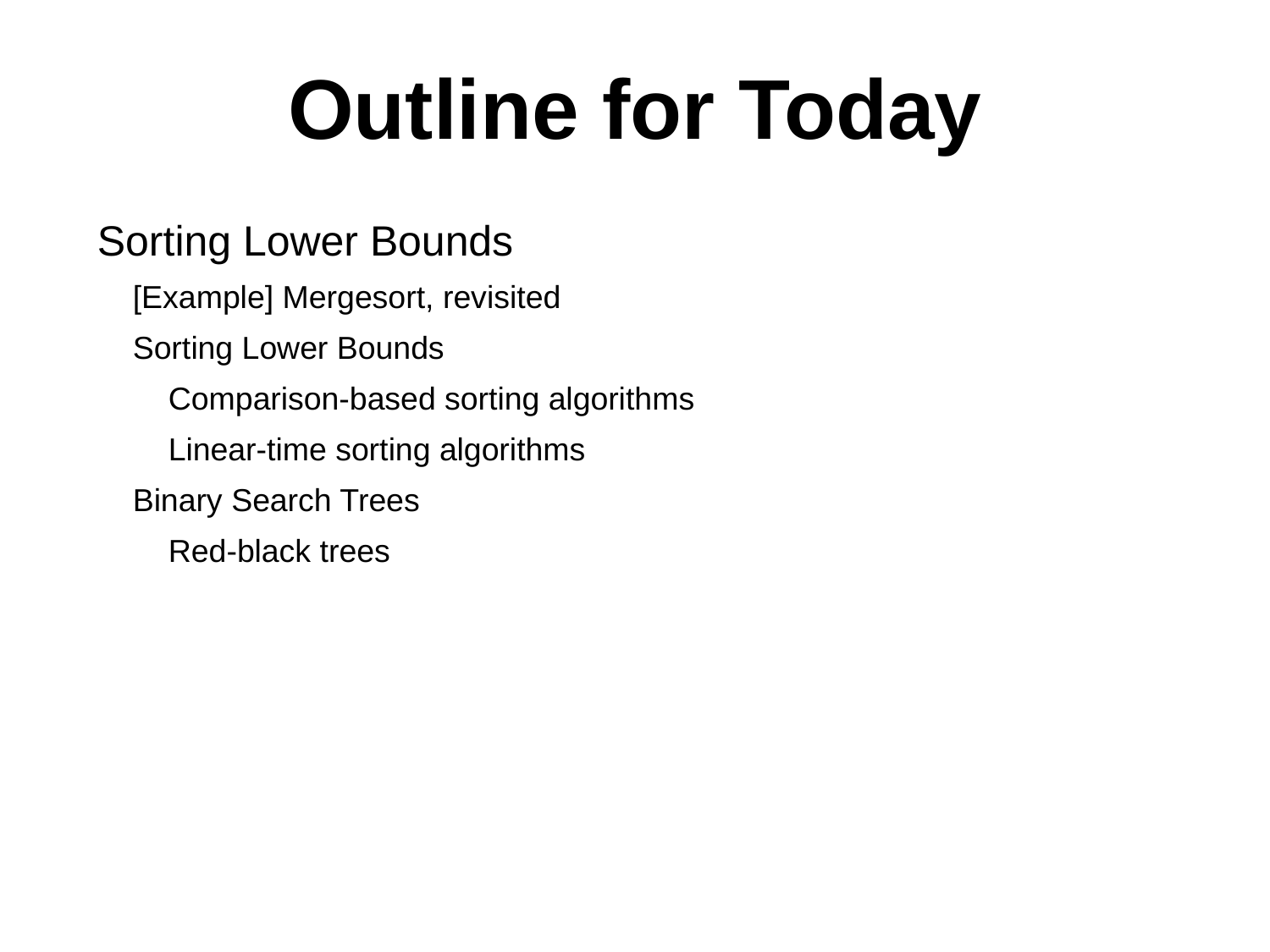

Outline for Today
Sorting Lower Bounds

    [Example] Mergesort, revisited

    Sorting Lower Bounds

        Comparison-based sorting algorithms

        Linear-time sorting algorithms

    Binary Search Trees

        Red-black trees